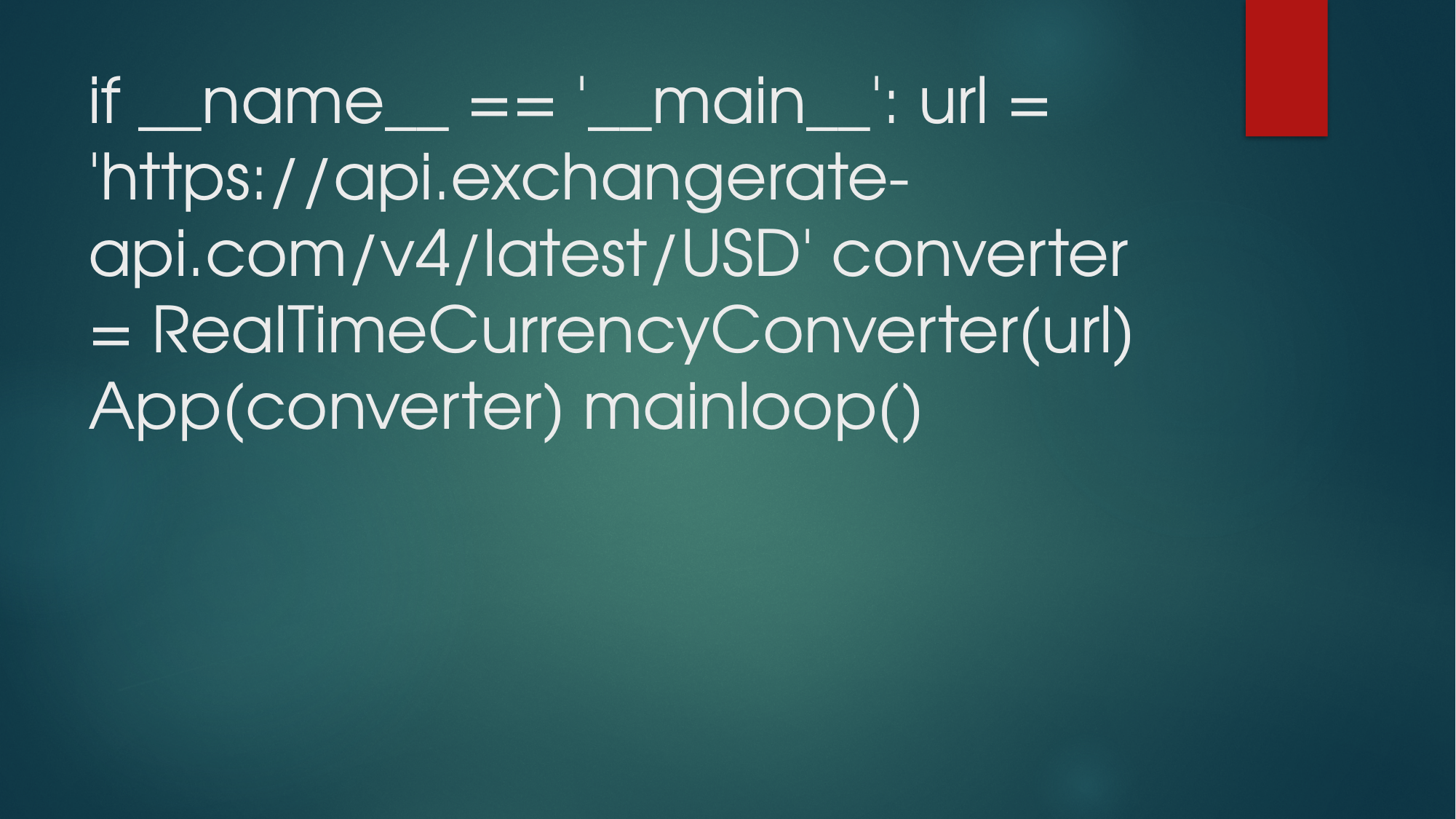

# if __name__ == '__main__': url = 'https://api.exchangerate-api.com/v4/latest/USD' converter = RealTimeCurrencyConverter(url) App(converter) mainloop()